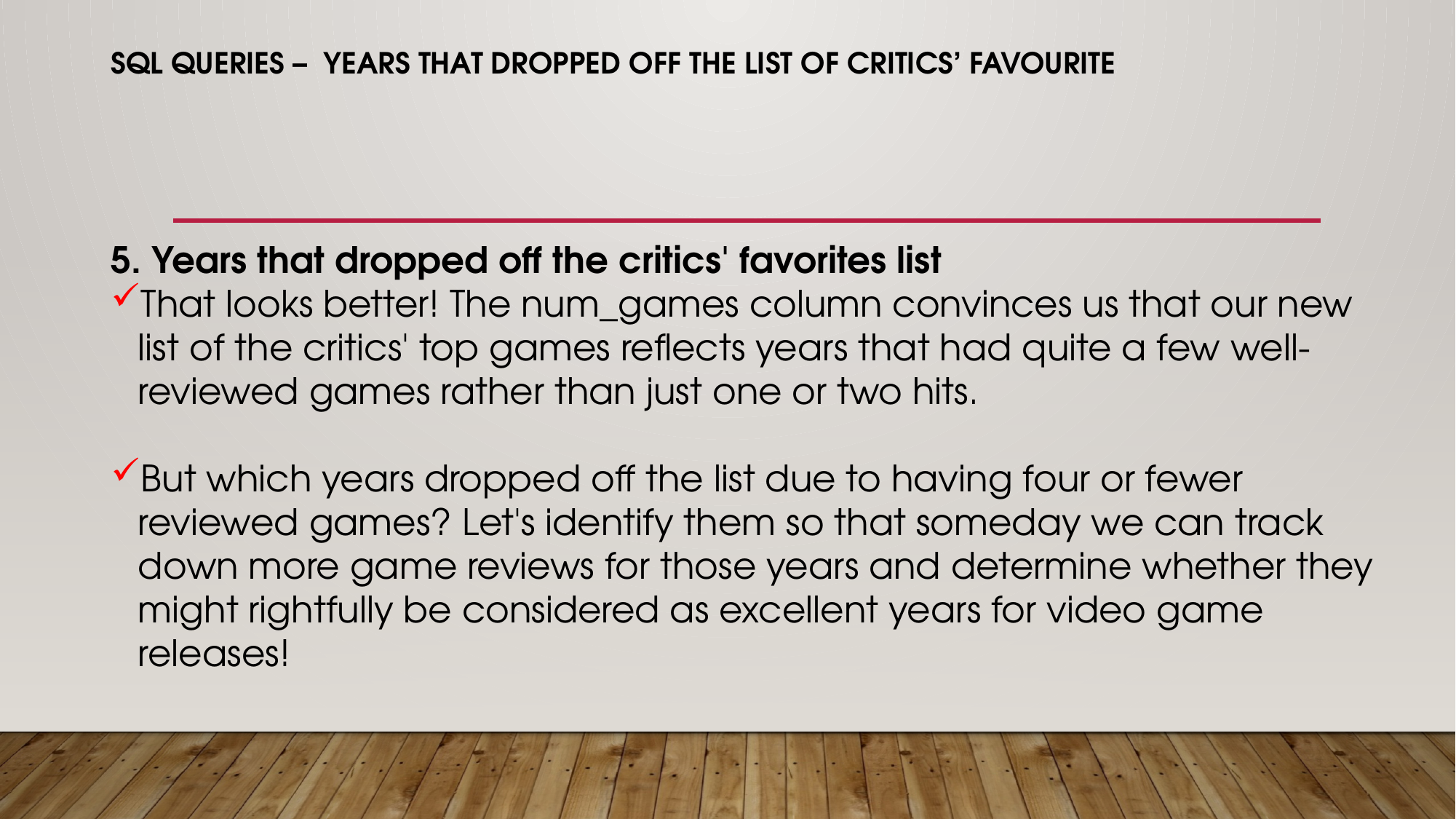

# SQL Queries –  YEARS THAT DROPPED OFF THE LIST OF CRITICS’ FAVOURITE
5. Years that dropped off the critics' favorites list
That looks better! The num_games column convinces us that our new list of the critics' top games reflects years that had quite a few well-reviewed games rather than just one or two hits.

But which years dropped off the list due to having four or fewer reviewed games? Let's identify them so that someday we can track down more game reviews for those years and determine whether they might rightfully be considered as excellent years for video game releases!